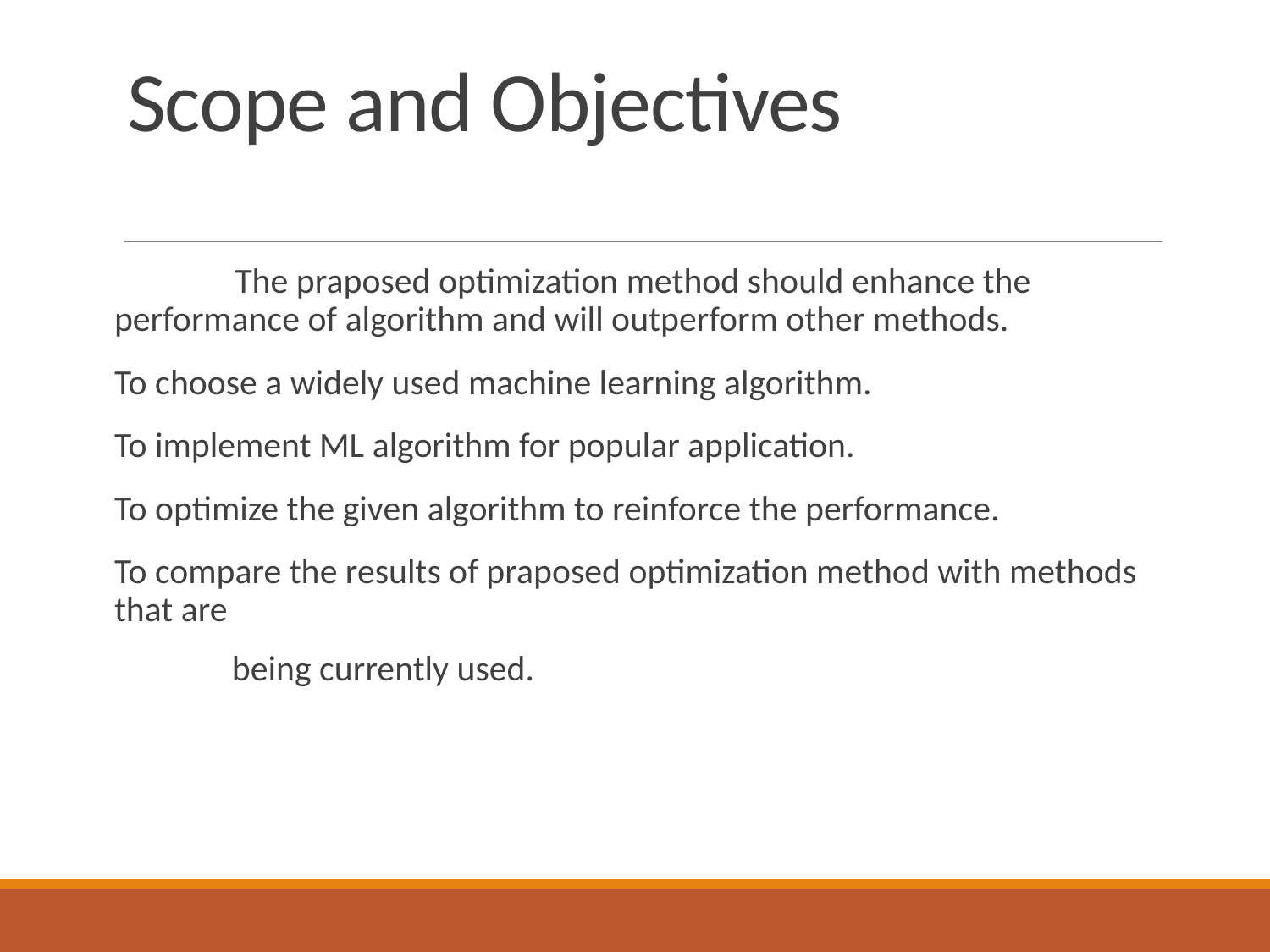

# Scope and Objectives

               The praposed optimization method should enhance the performance of algorithm and will outperform other methods.
To choose a widely used machine learning algorithm.
To implement ML algorithm for popular application.
To optimize the given algorithm to reinforce the performance.
To compare the results of praposed optimization method with methods that are
             being currently used.